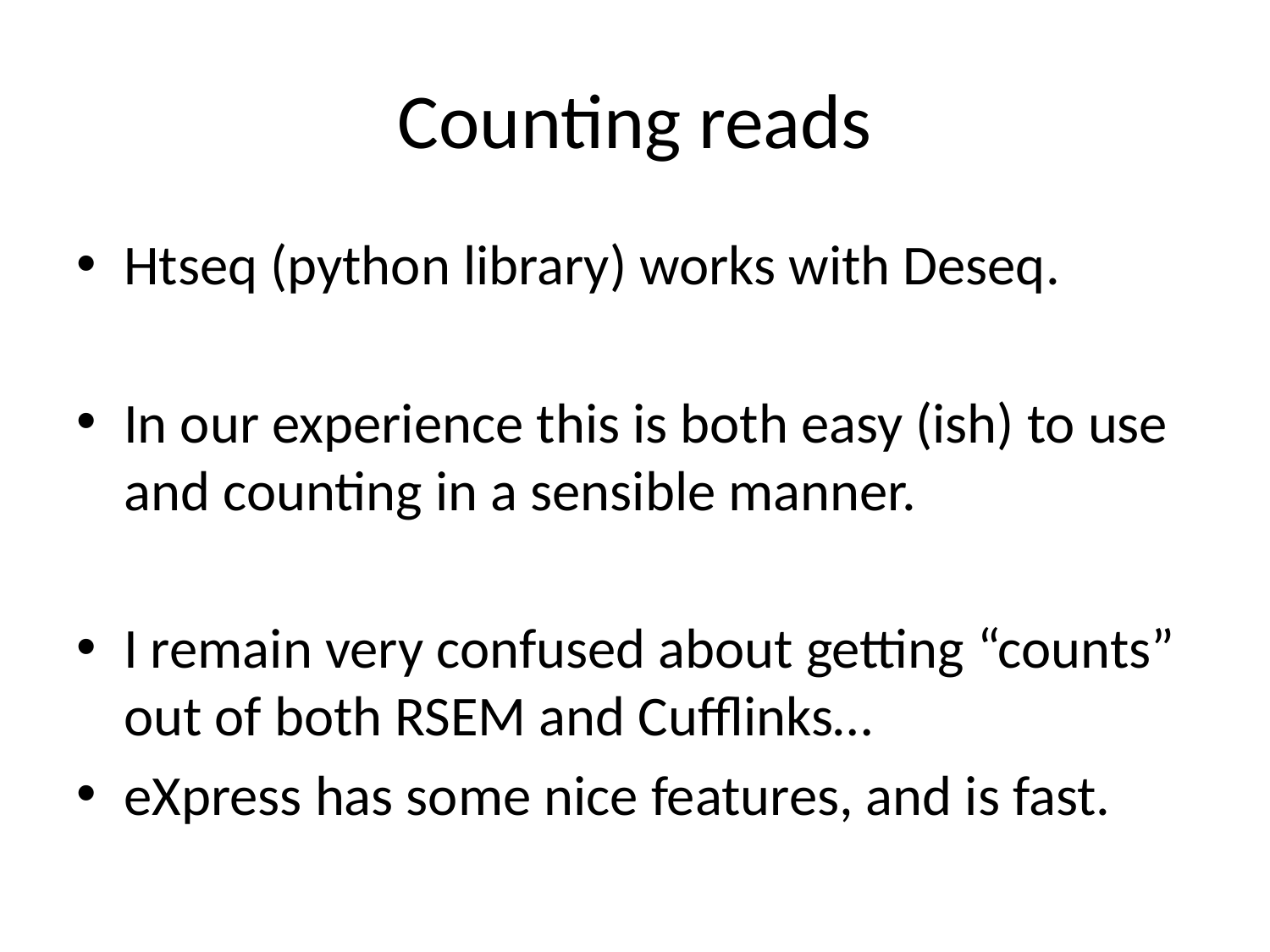

# Counting reads
Htseq (python library) works with Deseq.

In our experience this is both easy (ish) to use and counting in a sensible manner.

I remain very confused about getting “counts” out of both RSEM and Cufflinks…
eXpress has some nice features, and is fast.